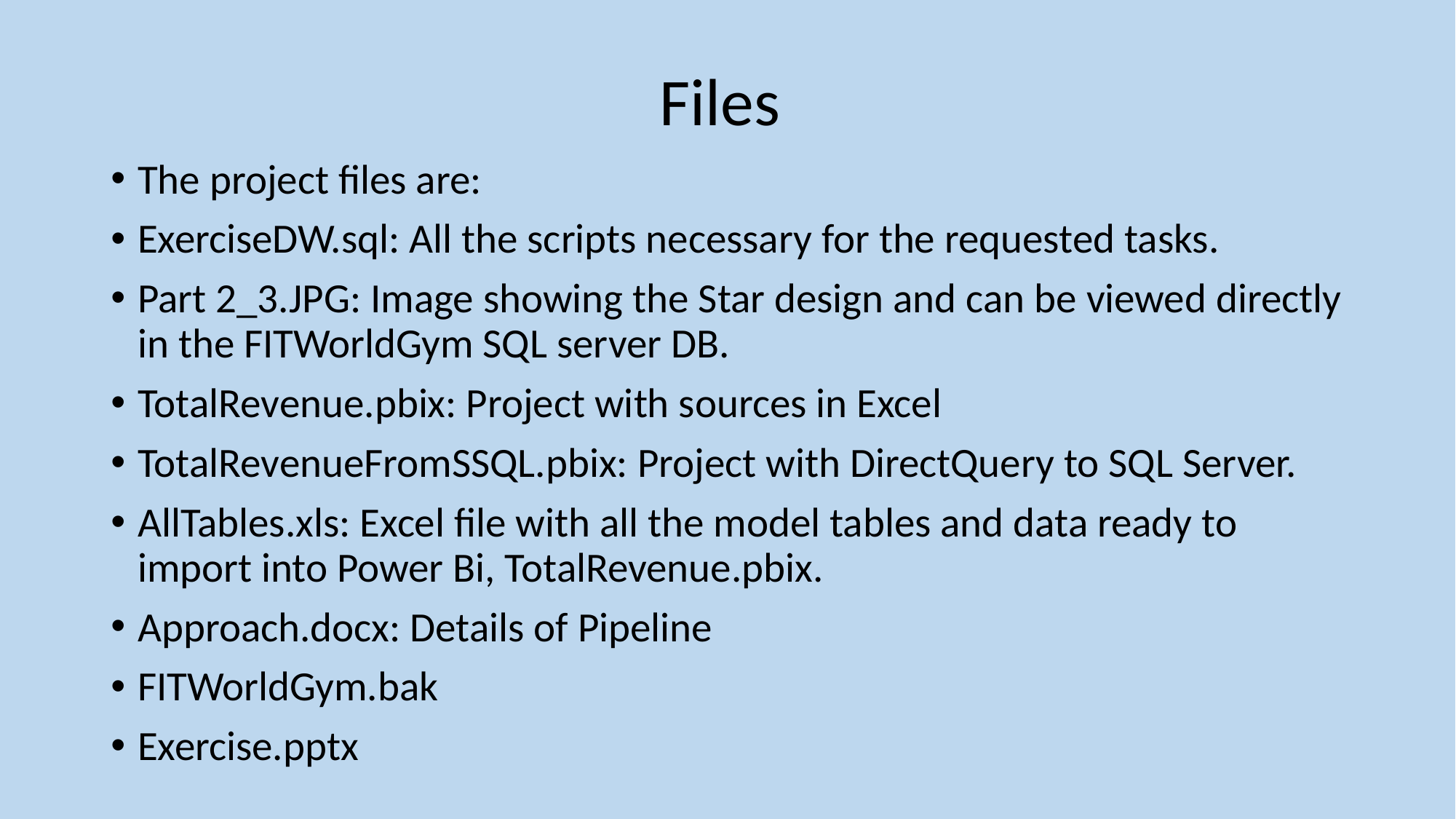

# Files
The project files are:
ExerciseDW.sql: All the scripts necessary for the requested tasks.
Part 2_3.JPG: Image showing the Star design and can be viewed directly in the FITWorldGym SQL server DB.
TotalRevenue.pbix: Project with sources in Excel
TotalRevenueFromSSQL.pbix: Project with DirectQuery to SQL Server.
AllTables.xls: Excel file with all the model tables and data ready to import into Power Bi, TotalRevenue.pbix.
Approach.docx: Details of Pipeline
FITWorldGym.bak
Exercise.pptx